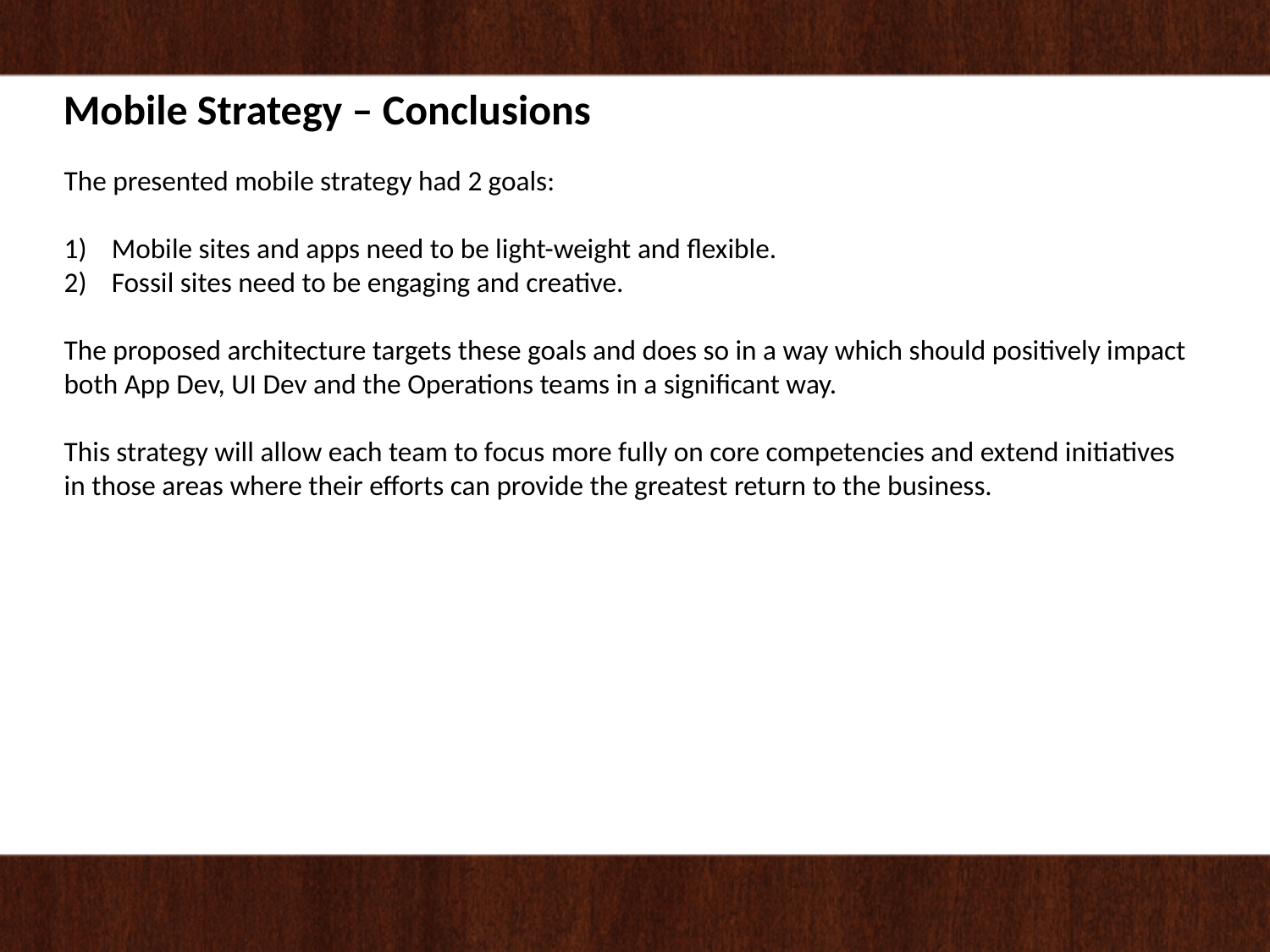

Mobile Strategy – Conclusions
The presented mobile strategy had 2 goals:

Mobile sites and apps need to be light-weight and flexible.
Fossil sites need to be engaging and creative.

The proposed architecture targets these goals and does so in a way which should positively impact both App Dev, UI Dev and the Operations teams in a significant way.

This strategy will allow each team to focus more fully on core competencies and extend initiatives in those areas where their efforts can provide the greatest return to the business.